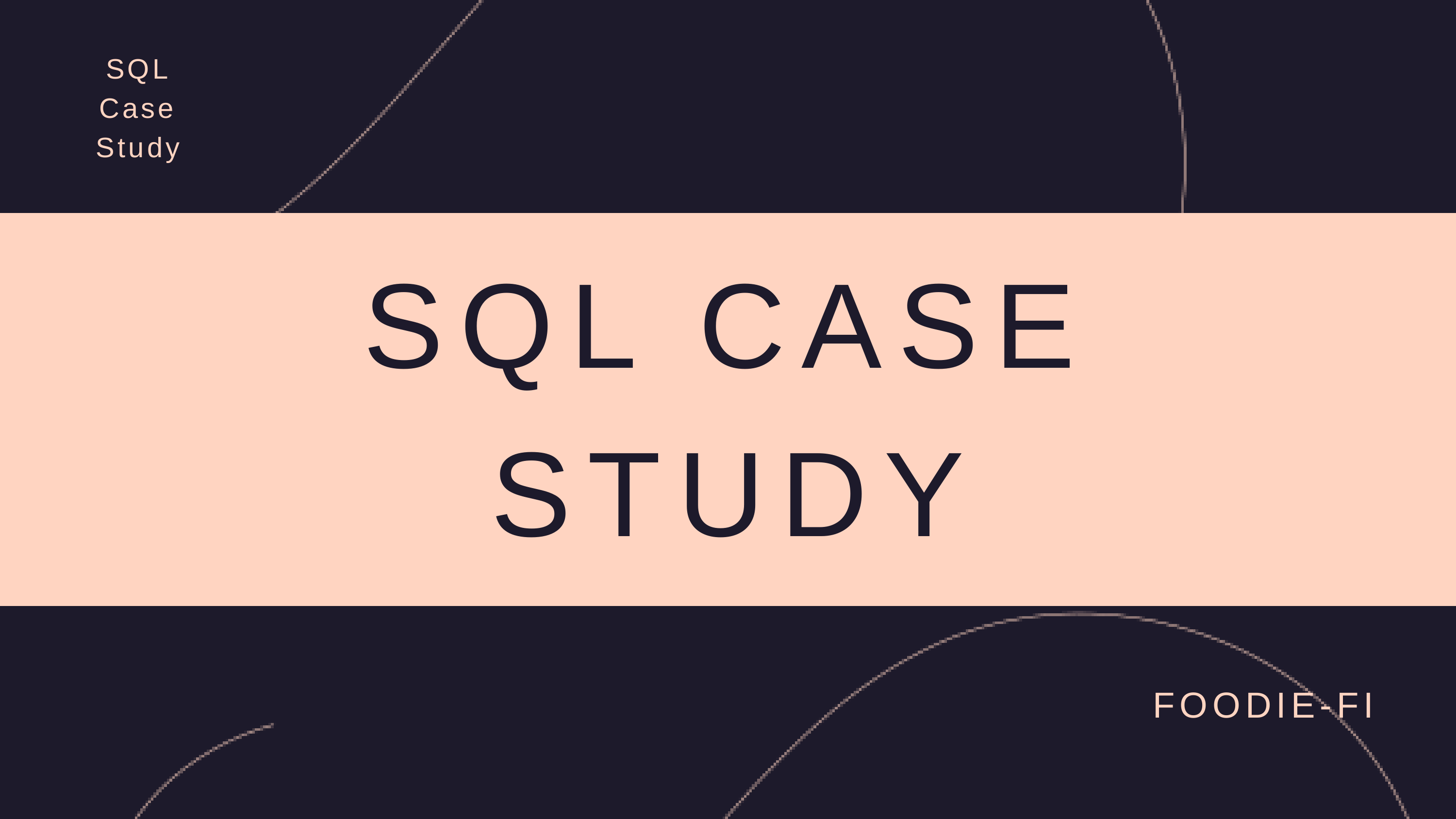

SQL Case Study

SQL CASE STUDY

FOODIE-FI